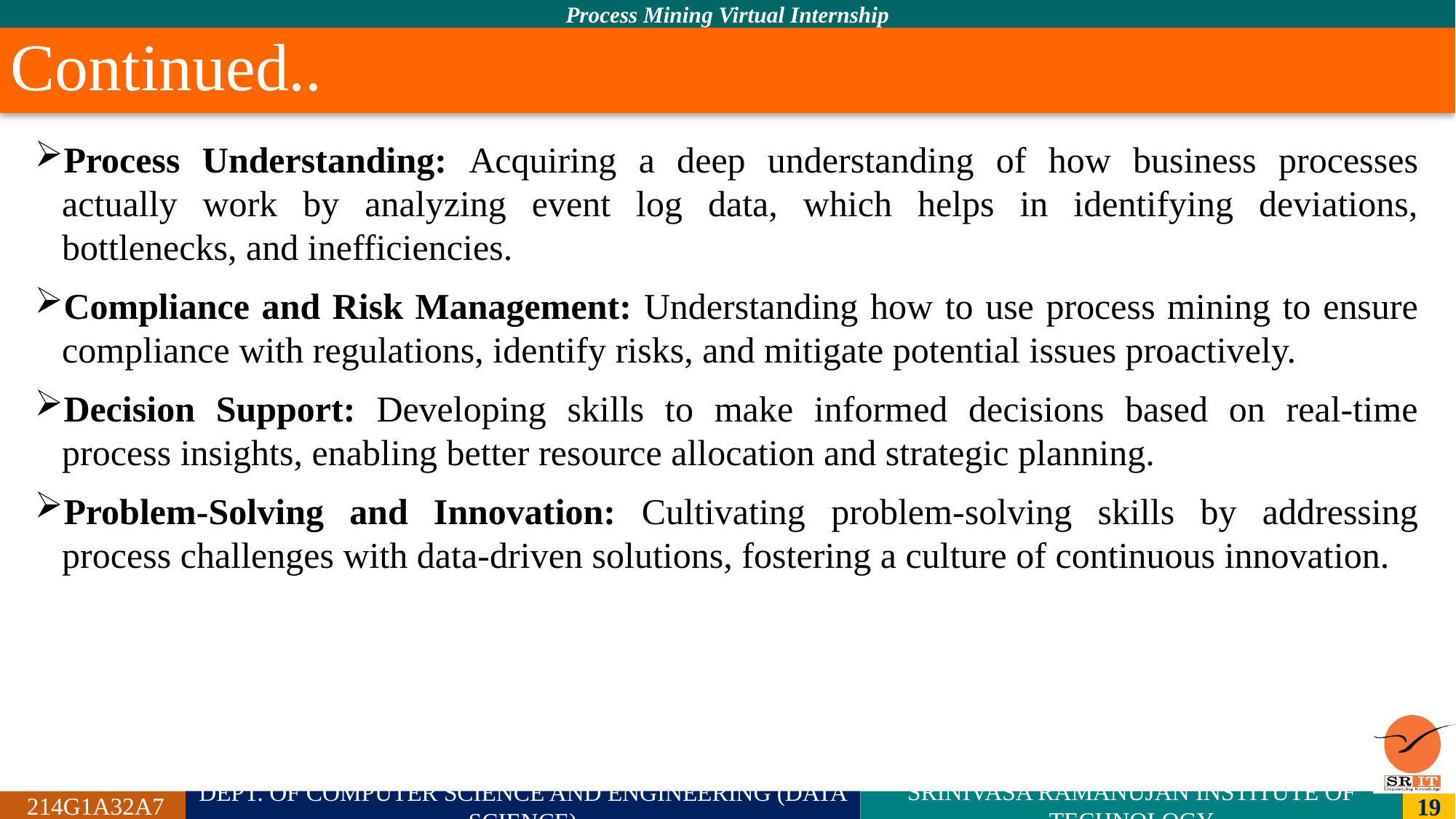

# Continued..
Process Understanding: Acquiring a deep understanding of how business processes actually work by analyzing event log data, which helps in identifying deviations, bottlenecks, and inefficiencies.
Compliance and Risk Management: Understanding how to use process mining to ensure compliance with regulations, identify risks, and mitigate potential issues proactively.
Decision Support: Developing skills to make informed decisions based on real-time process insights, enabling better resource allocation and strategic planning.
Problem-Solving and Innovation: Cultivating problem-solving skills by addressing process challenges with data-driven solutions, fostering a culture of continuous innovation.